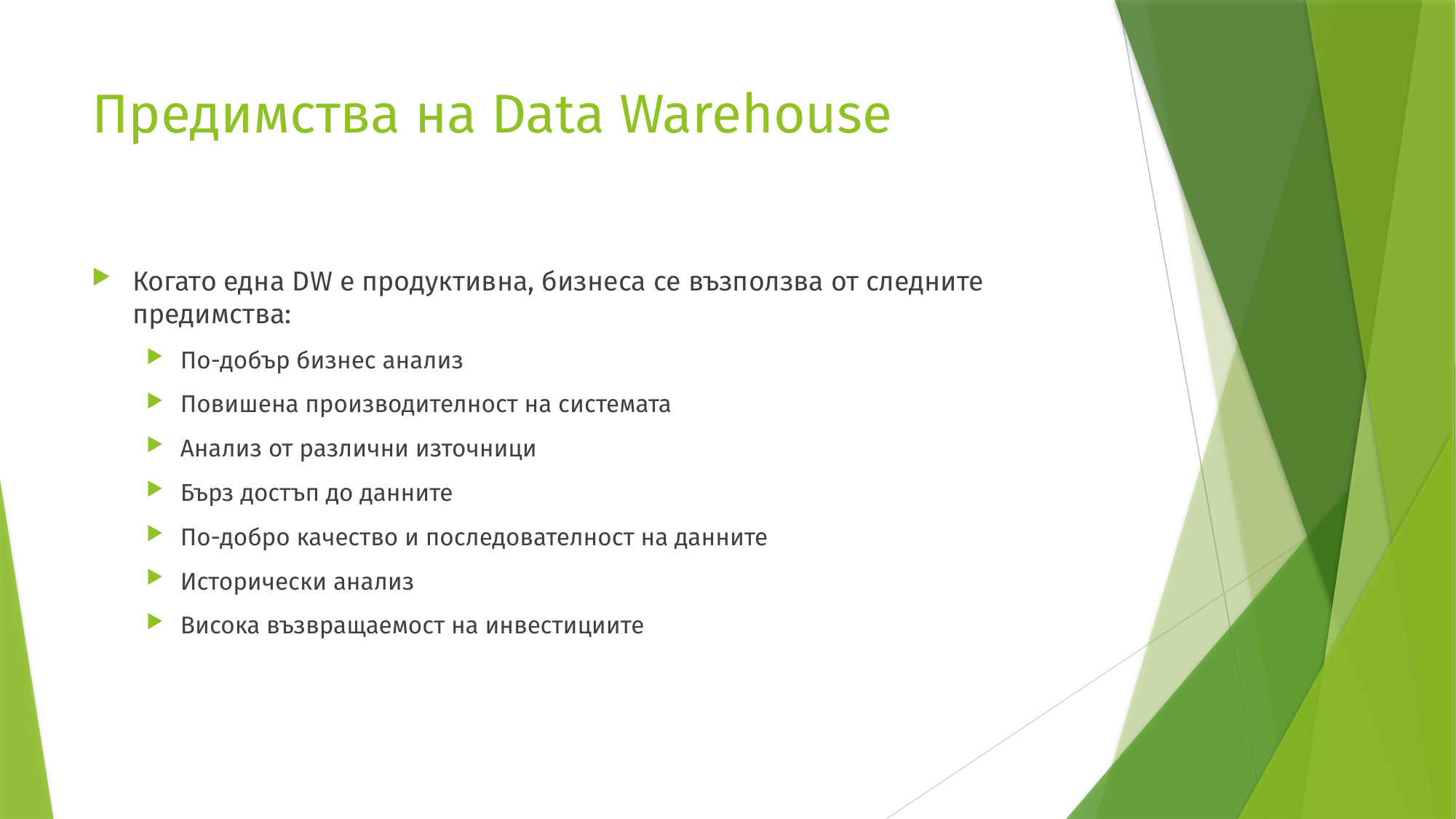

# Предимства на Data Warehouse
Когато една DW е продуктивна, бизнеса се възползва от следните предимства:
По-добър бизнес анализ
Повишена производителност на системата
Анализ от различни източници
Бърз достъп до данните
По-добро качество и последователност на данните
Исторически анализ
Висока възвращаемост на инвестициите